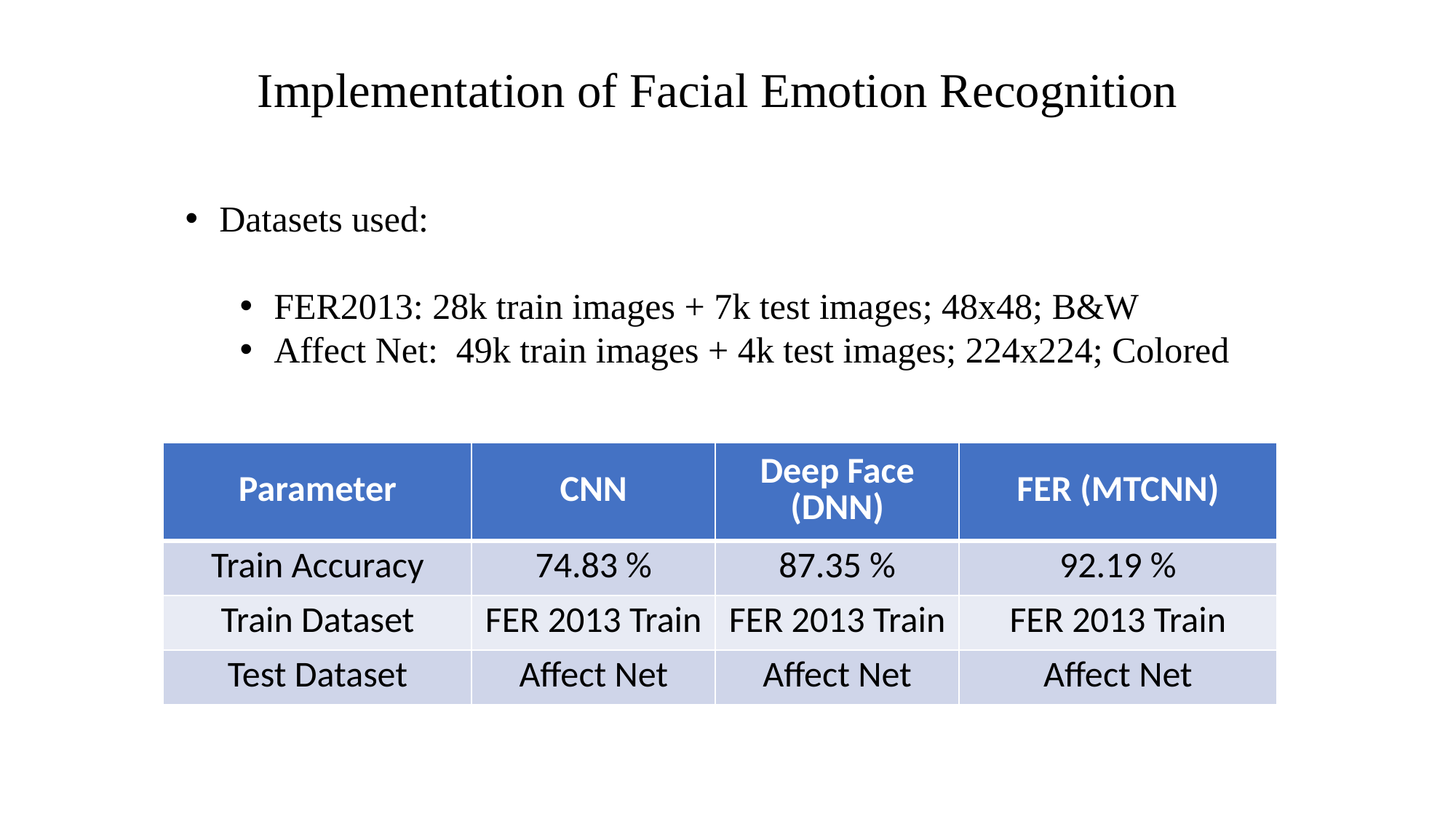

Implementation of Facial Emotion Recognition

Datasets used:

FER2013: 28k train images + 7k test images; 48x48; B&W
Affect Net:  49k train images + 4k test images; 224x224; Colored

| Parameter | CNN | Deep Face (DNN) | FER (MTCNN) |
| --- | --- | --- | --- |
| Train Accuracy | 74.83 % | 87.35 % | 92.19 % |
| Train Dataset | FER 2013 Train | FER 2013 Train | FER 2013 Train |
| Test Dataset | Affect Net | Affect Net | Affect Net |